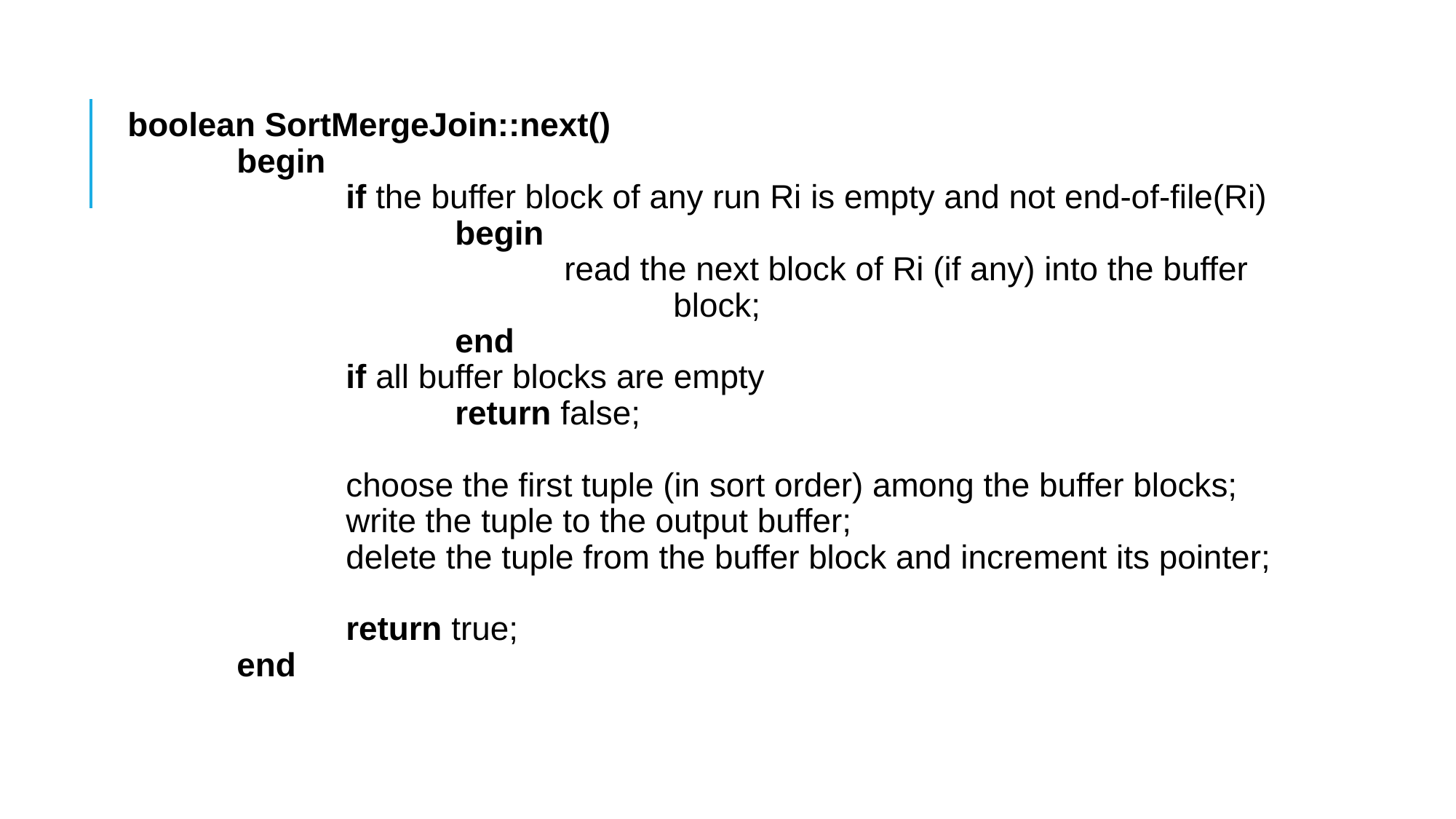

boolean SortMergeJoin::next()
	begin
		if the buffer block of any run Ri is empty and not end-of-file(Ri)
			begin
				read the next block of Ri (if any) into the buffer 					block;
			end
		if all buffer blocks are empty
			return false;
		choose the first tuple (in sort order) among the buffer blocks;
		write the tuple to the output buffer;
		delete the tuple from the buffer block and increment its pointer;
		return true;
	end